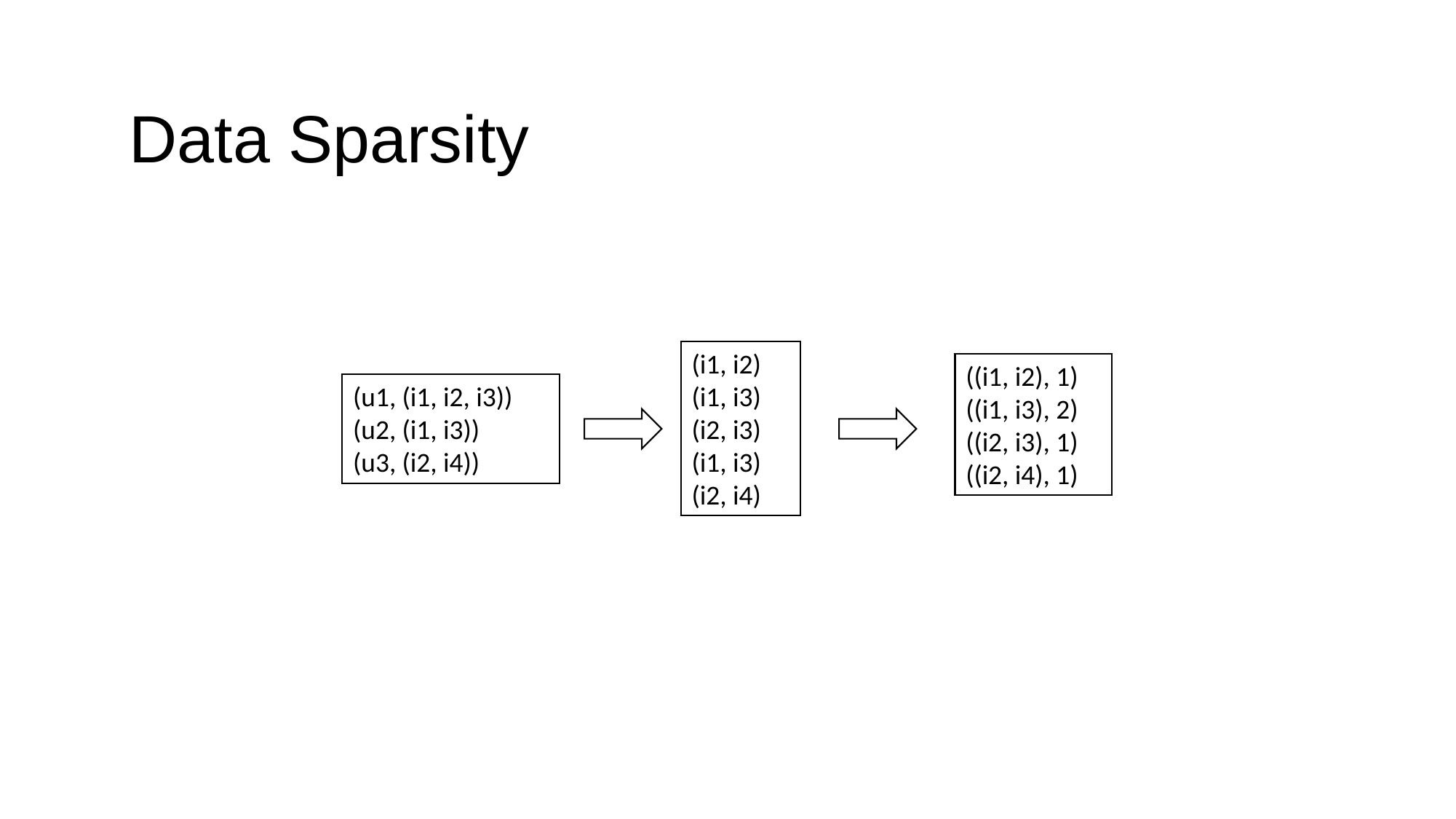

Data Sparsity
(i1, i2)
(i1, i3)
(i2, i3)
(i1, i3)
(i2, i4)
((i1, i2), 1)
((i1, i3), 2)
((i2, i3), 1)
((i2, i4), 1)
(u1, (i1, i2, i3))
(u2, (i1, i3))
(u3, (i2, i4))